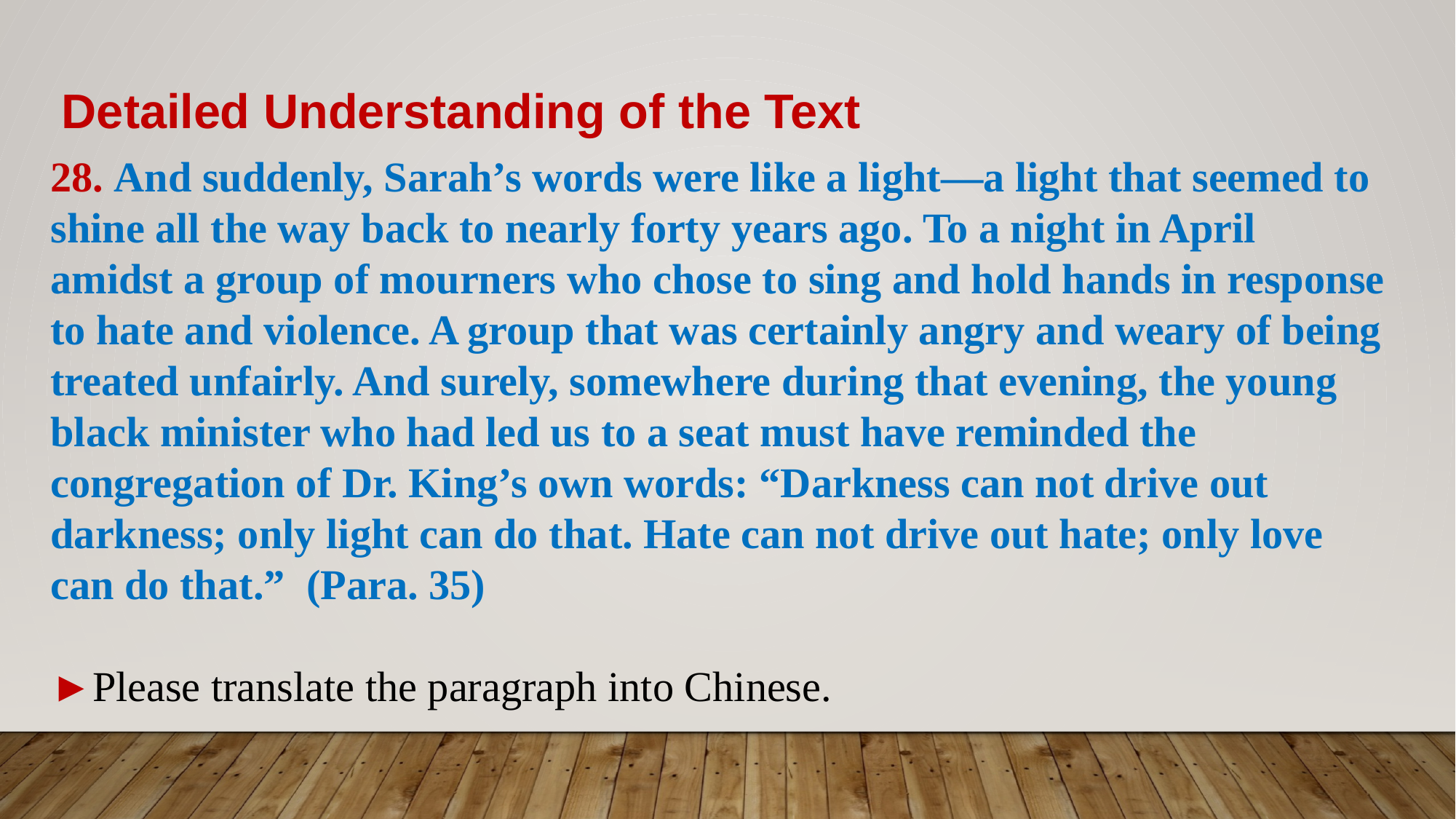

Detailed Understanding of the Text
28. And suddenly, Sarah’s words were like a light—a light that seemed to shine all the way back to nearly forty years ago. To a night in April amidst a group of mourners who chose to sing and hold hands in response to hate and violence. A group that was certainly angry and weary of being treated unfairly. And surely, somewhere during that evening, the young black minister who had led us to a seat must have reminded the congregation of Dr. King’s own words: “Darkness can not drive out darkness; only light can do that. Hate can not drive out hate; only love can do that.”  (Para. 35)

►Please translate the paragraph into Chinese.